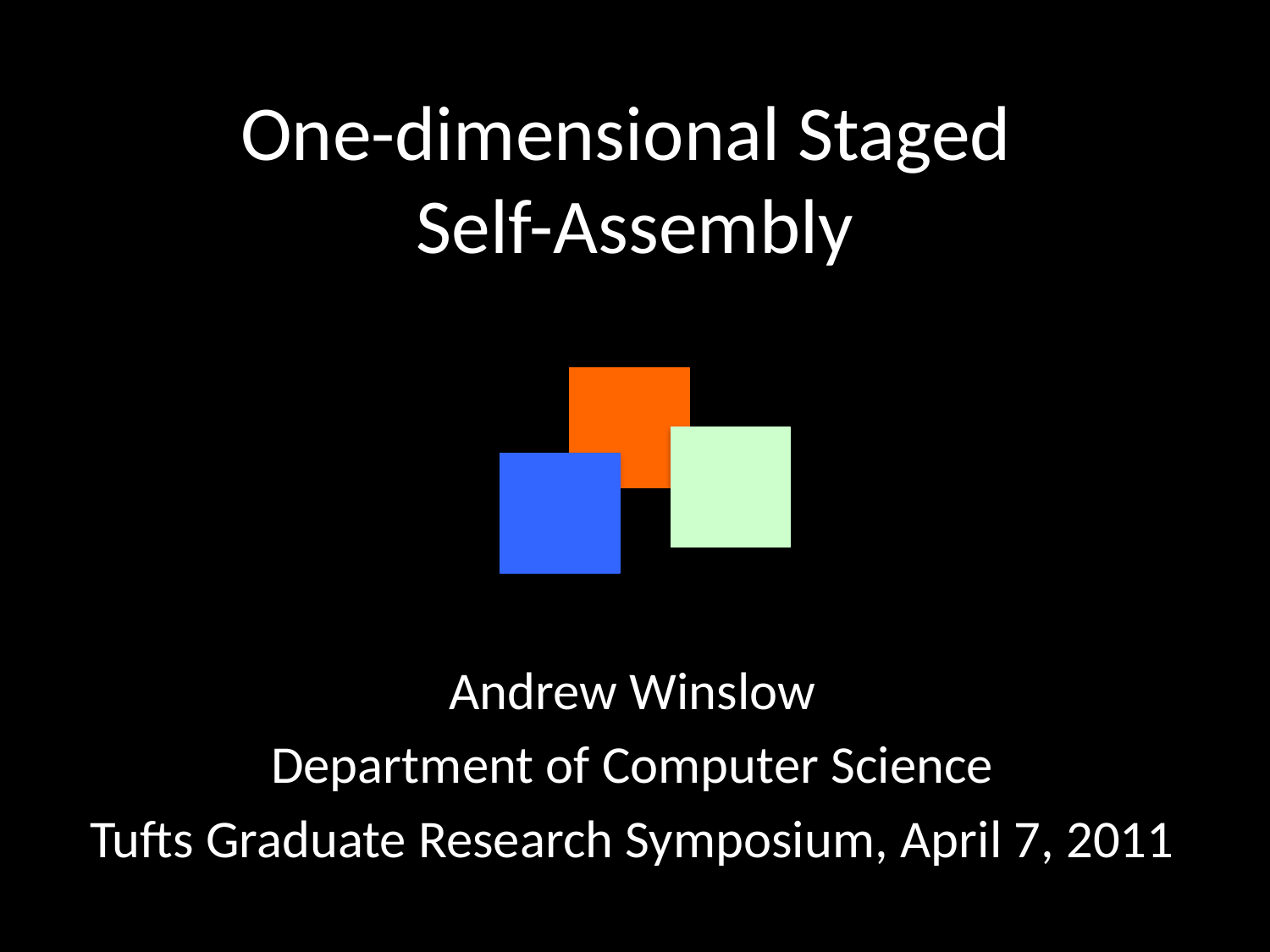

# One-dimensional Staged Self-Assembly

Andrew Winslow
Department of Computer Science
Tufts Graduate Research Symposium, April 7, 2011